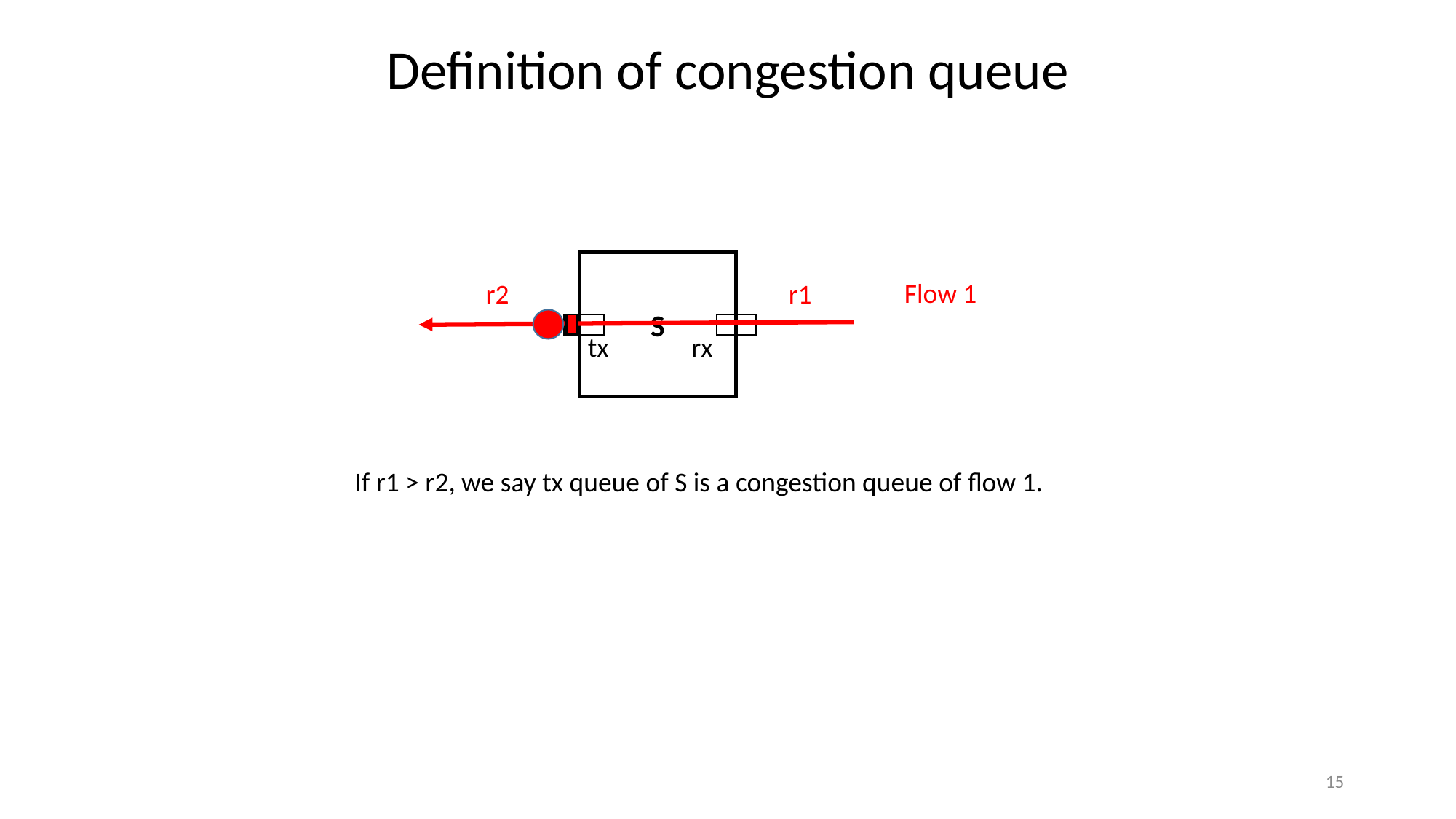

Definition of congestion queue
S
Flow 1
r2
r1

tx
rx
If r1 > r2, we say tx queue of S is a congestion queue of flow 1.
15